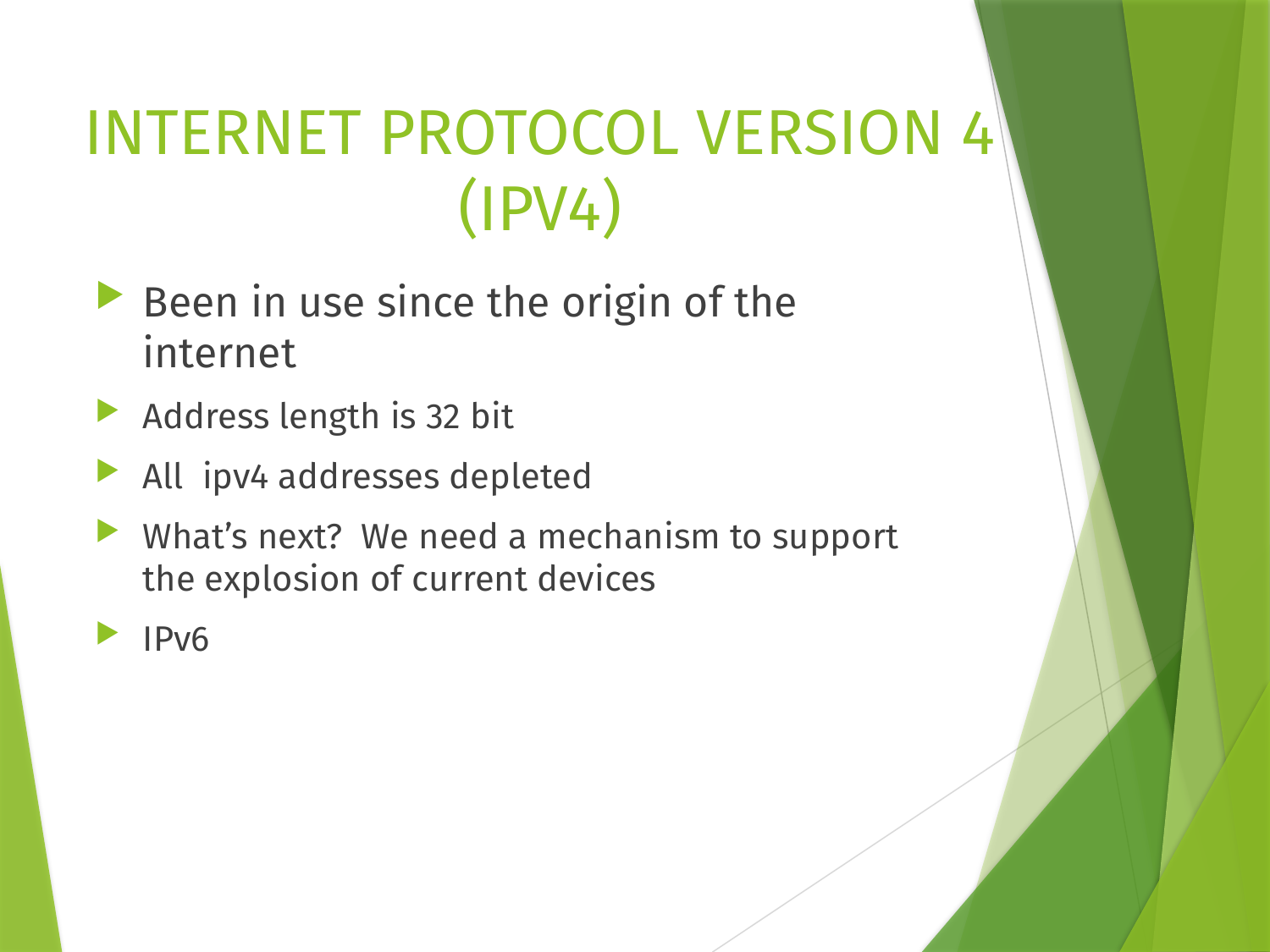

# INTERNET PROTOCOL VERSION 4 (IPV4)
Been in use since the origin of the internet
Address length is 32 bit
All  ipv4 addresses depleted
What’s next?  We need a mechanism to support the explosion of current devices
IPv6